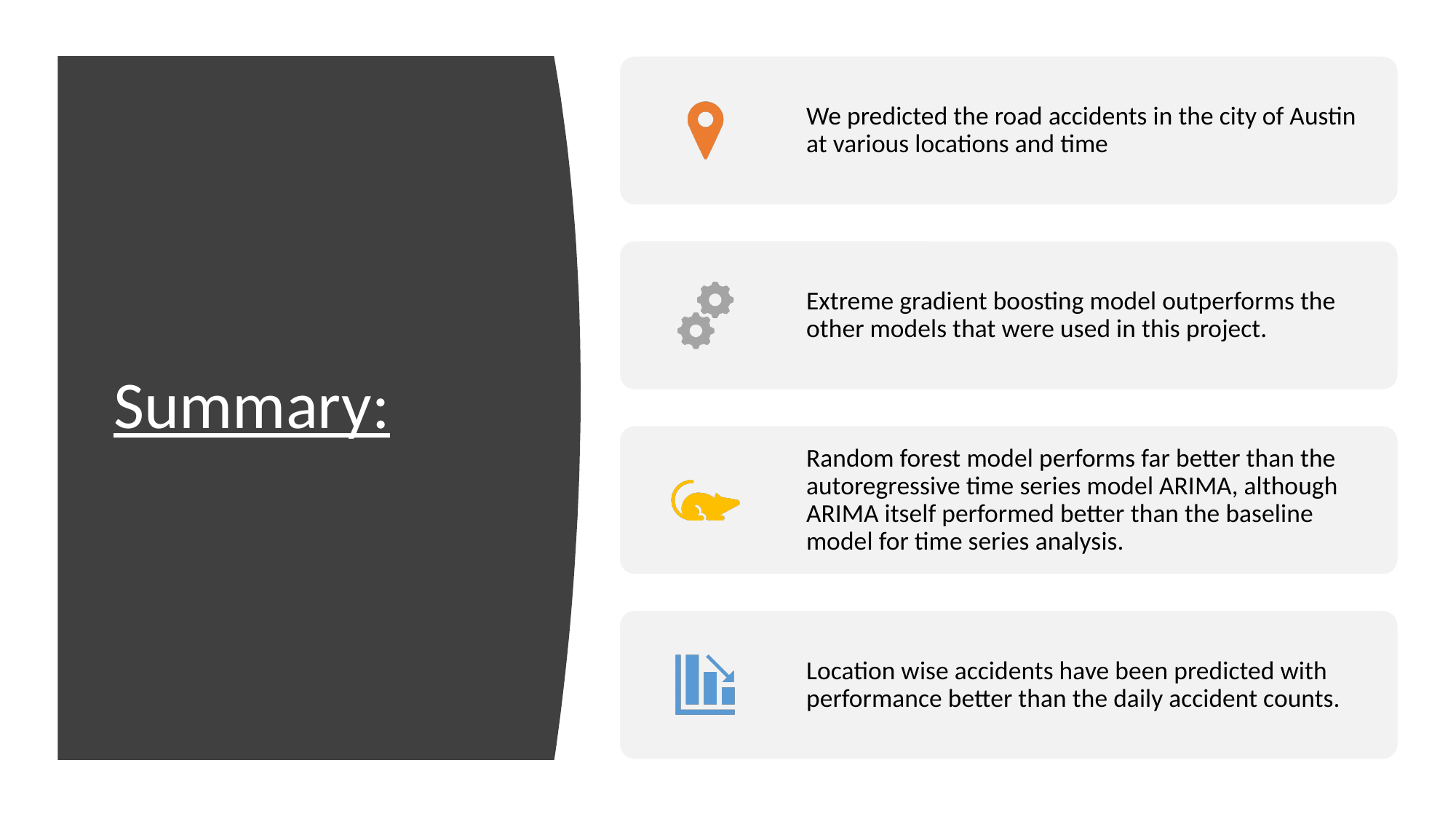

We predicted the road accidents in the city of Austin at various locations and time
Extreme gradient boosting model outperforms the other models that were used in this project.
Random forest model performs far better than the autoregressive time series model ARIMA, although ARIMA itself performed better than the baseline model for time series analysis.
Location wise accidents have been predicted with performance better than the daily accident counts.

# Summary: